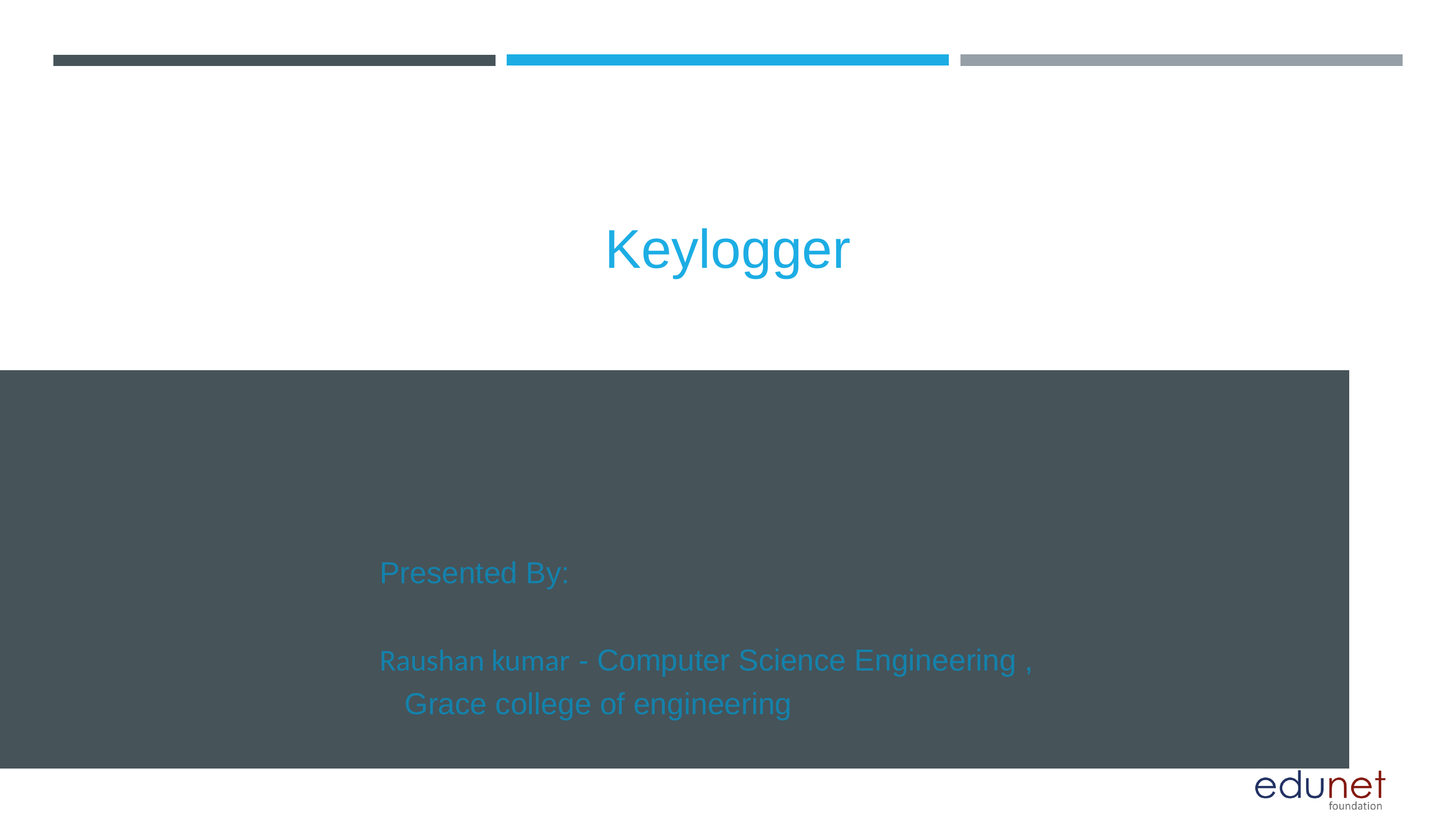

Keylogger

Presented By:

Raushan kumar - Computer Science Engineering ,
   Grace college of engineering